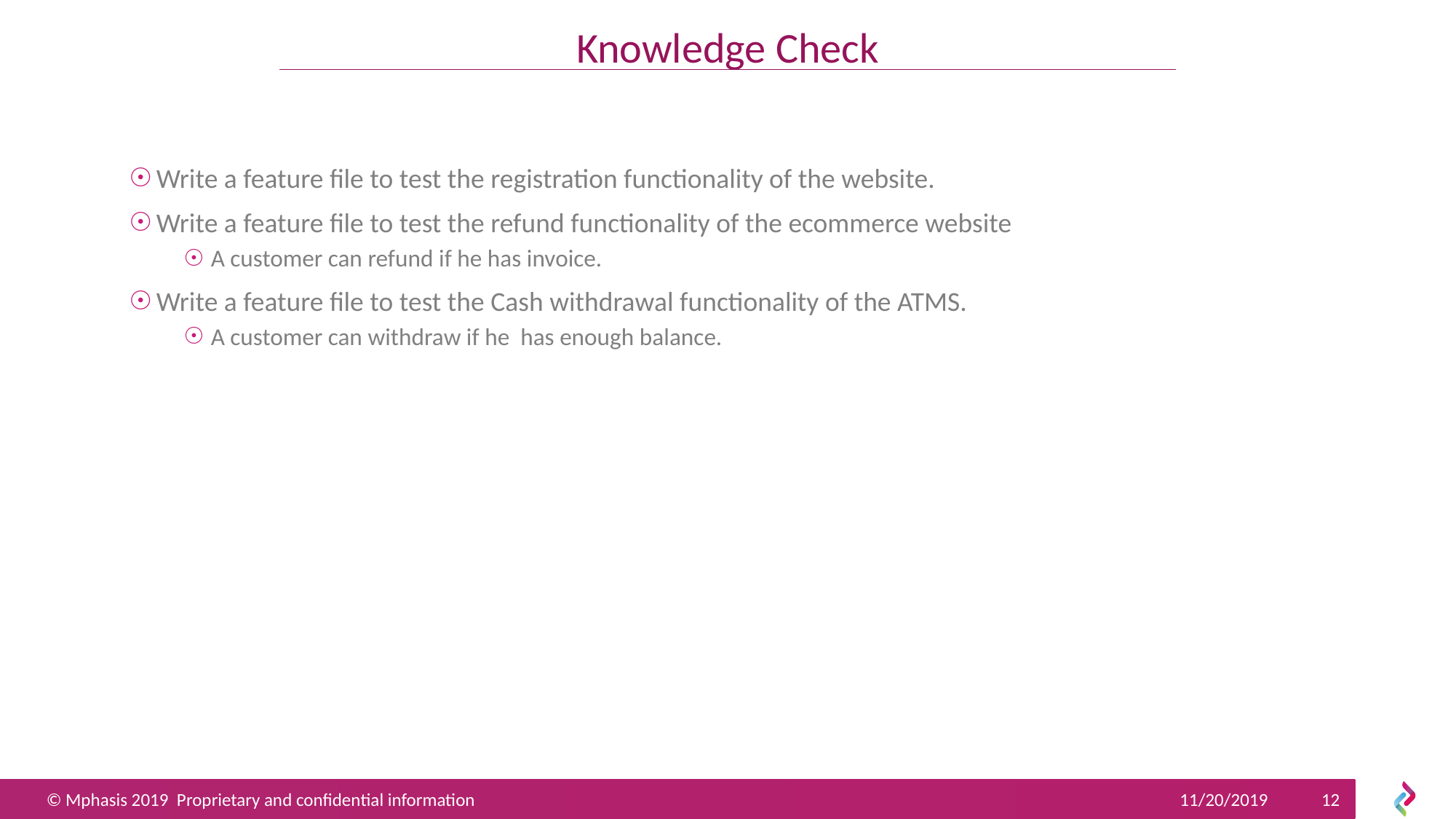

# Knowledge Check
Write a feature file to test the registration functionality of the website.
Write a feature file to test the refund functionality of the ecommerce website
A customer can refund if he has invoice.
Write a feature file to test the Cash withdrawal functionality of the ATMS.
A customer can withdraw if he  has enough balance.
11/20/2019
12